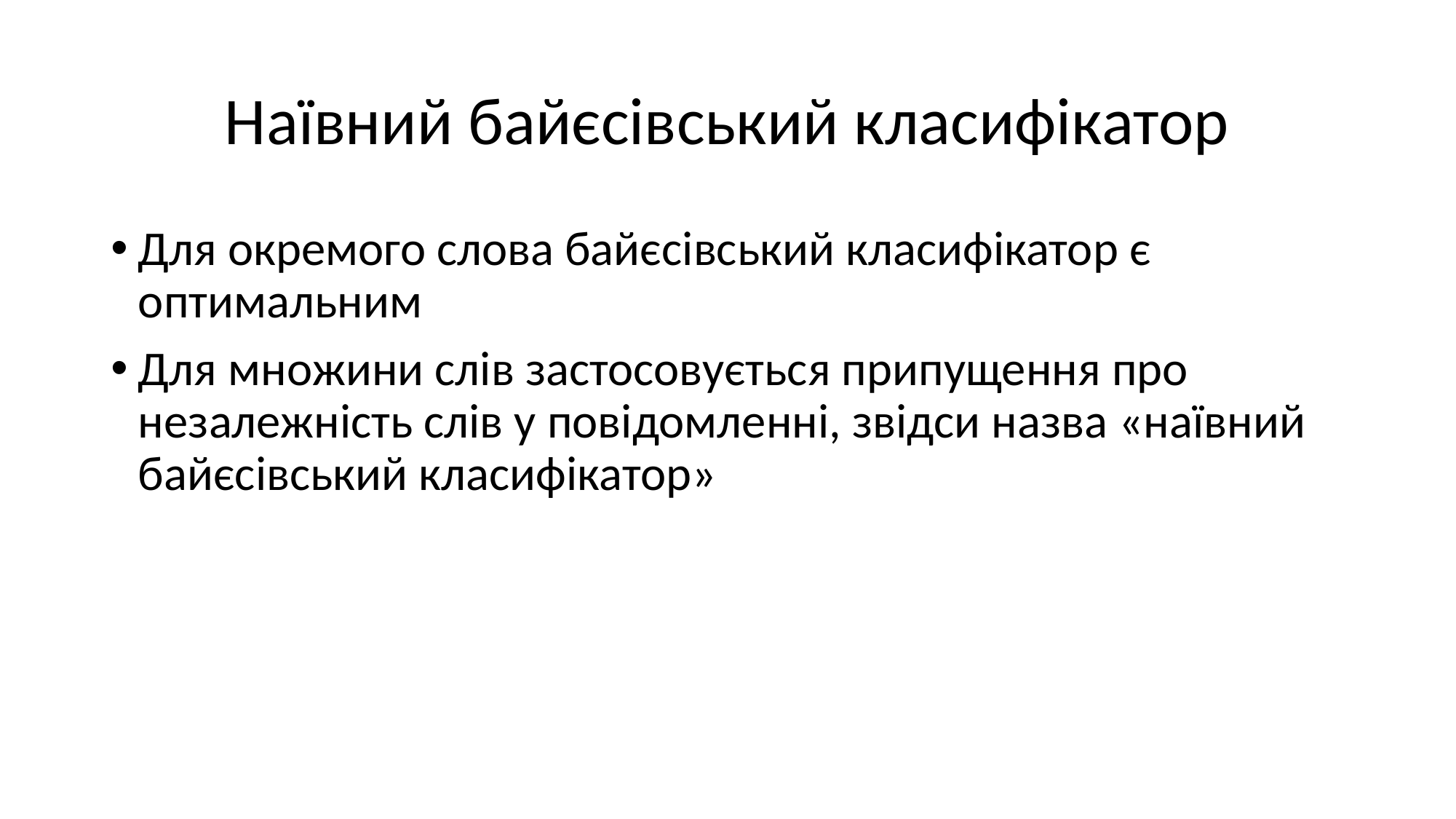

# Наївний байєсівський класифікатор
Для окремого слова байєсівський класифікатор є оптимальним
Для множини слів застосовується припущення про незалежність слів у повідомленні, звідси назва «наївний байєсівський класифікатор»